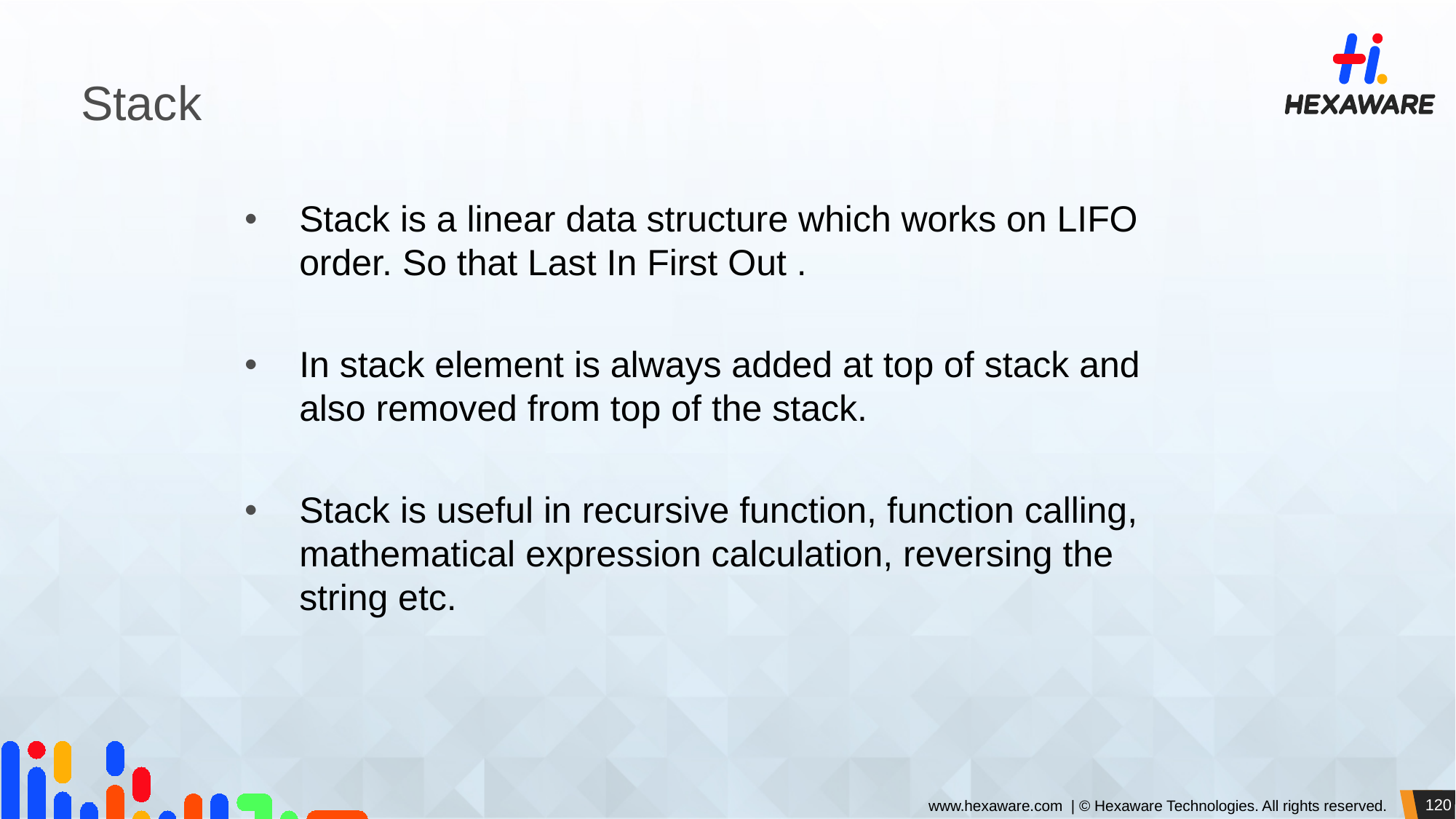

# Stack
Stack is a linear data structure which works on LIFO order. So that Last In First Out .

In stack element is always added at top of stack and also removed from top of the stack.

Stack is useful in recursive function, function calling, mathematical expression calculation, reversing the string etc.